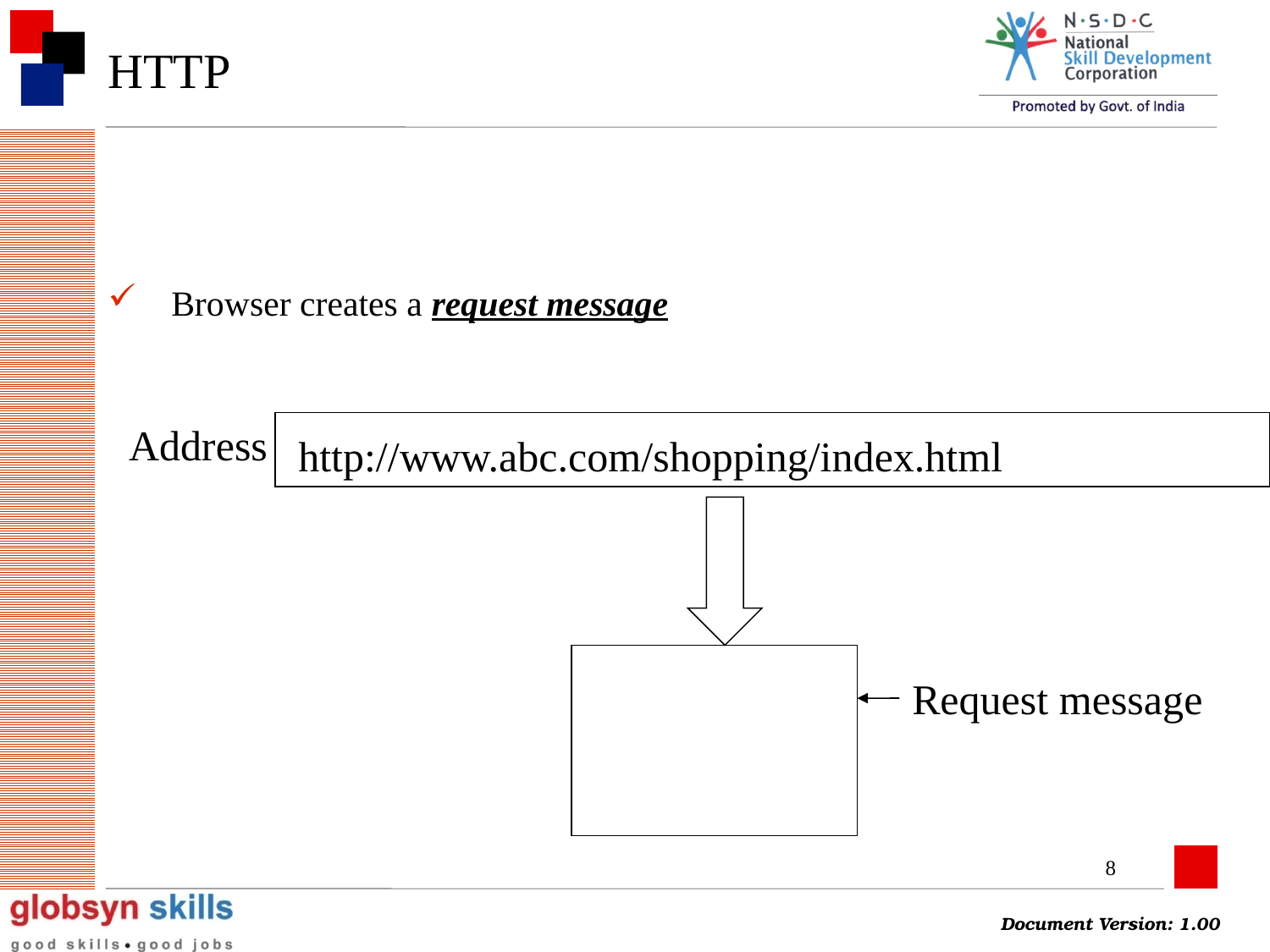

# HTTP
Browser creates a request message

Address

http://www.abc.com/shopping/index.html

Request message